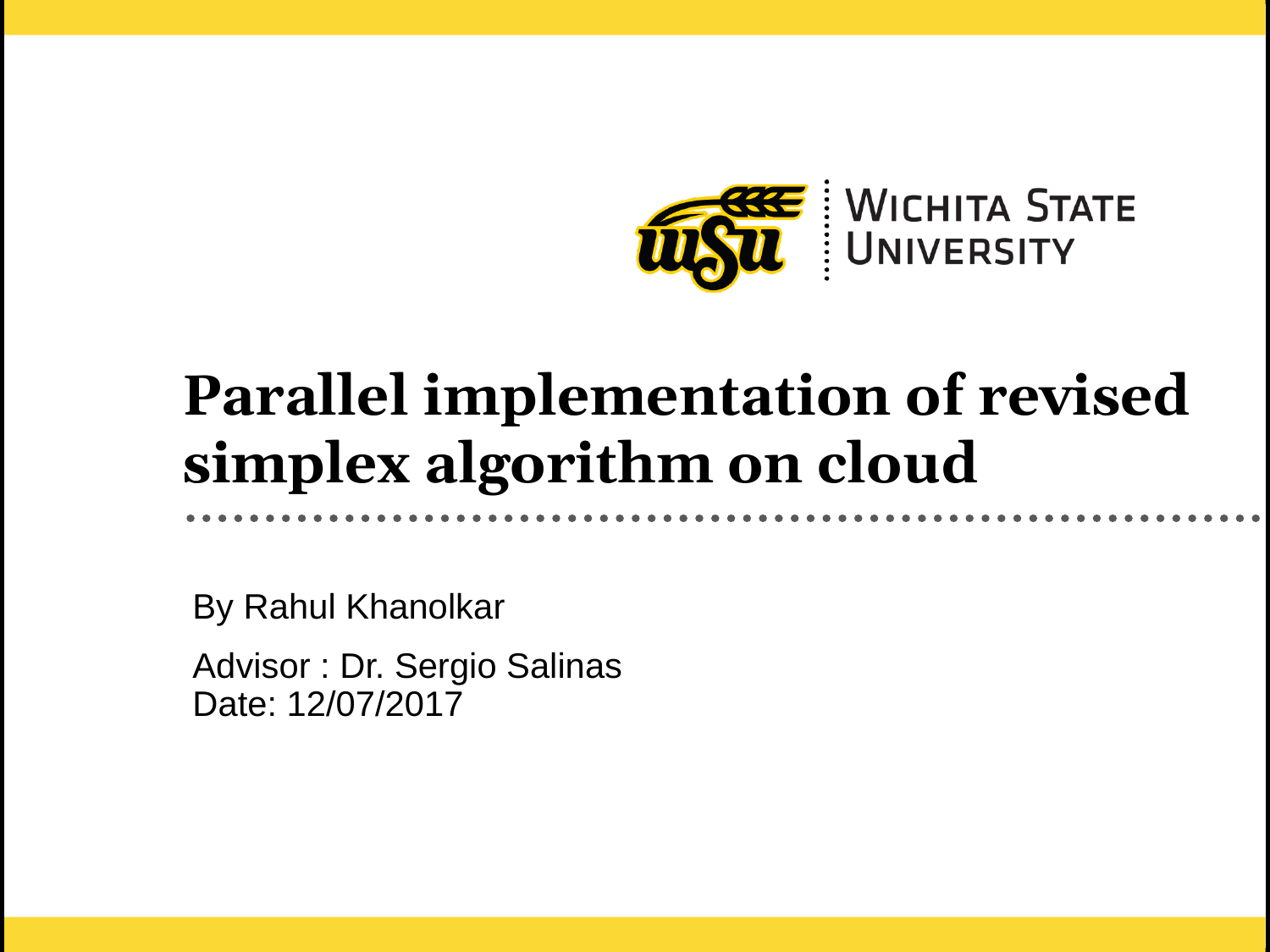

# Parallel implementation of revised simplex algorithm on cloud
By Rahul Khanolkar
Advisor : Dr. Sergio Salinas
Date: 12/07/2017